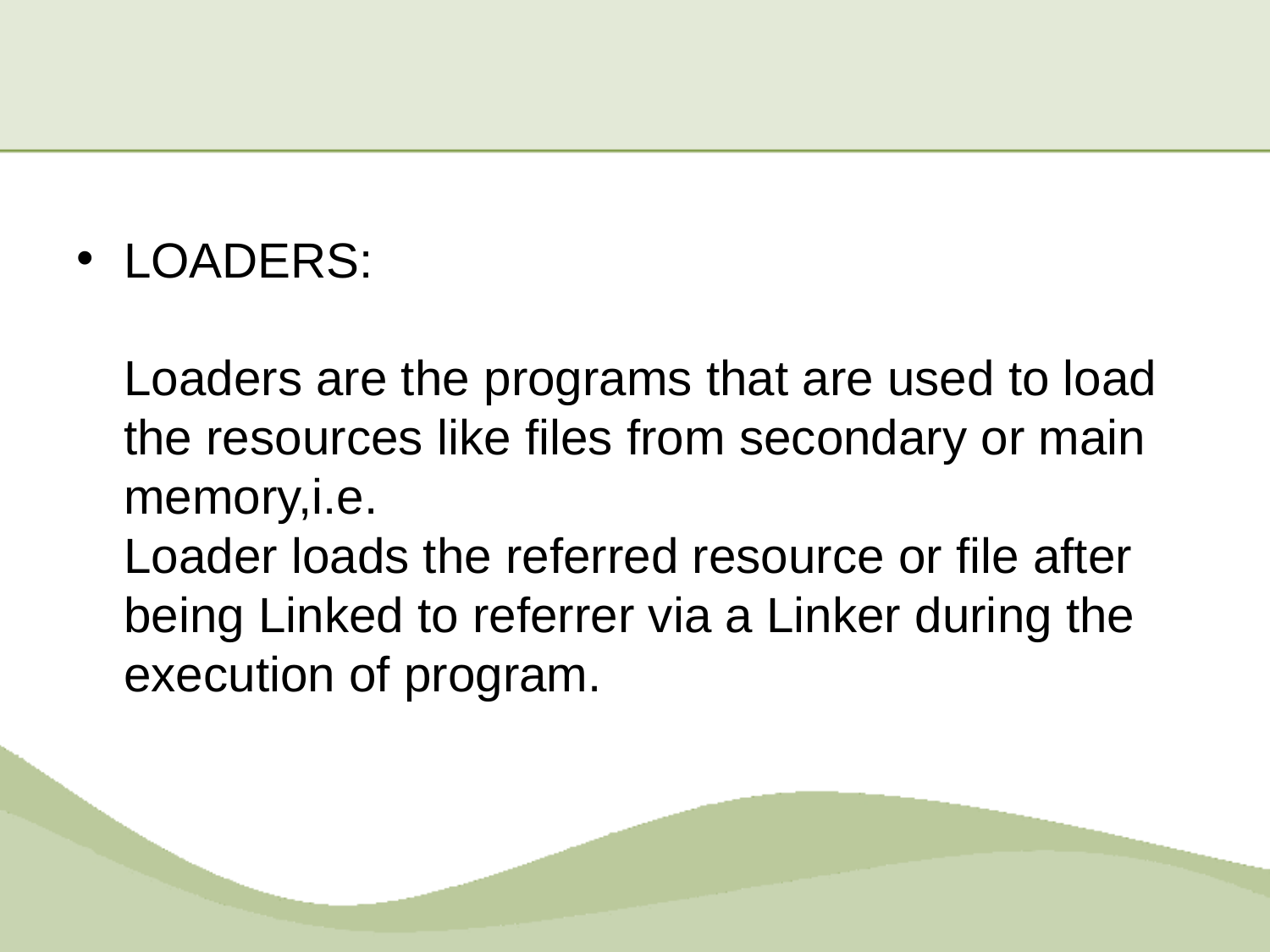

#
LOADERS:
Loaders are the programs that are used to load the resources like files from secondary or main memory,i.e.
Loader loads the referred resource or file after being Linked to referrer via a Linker during the execution of program.